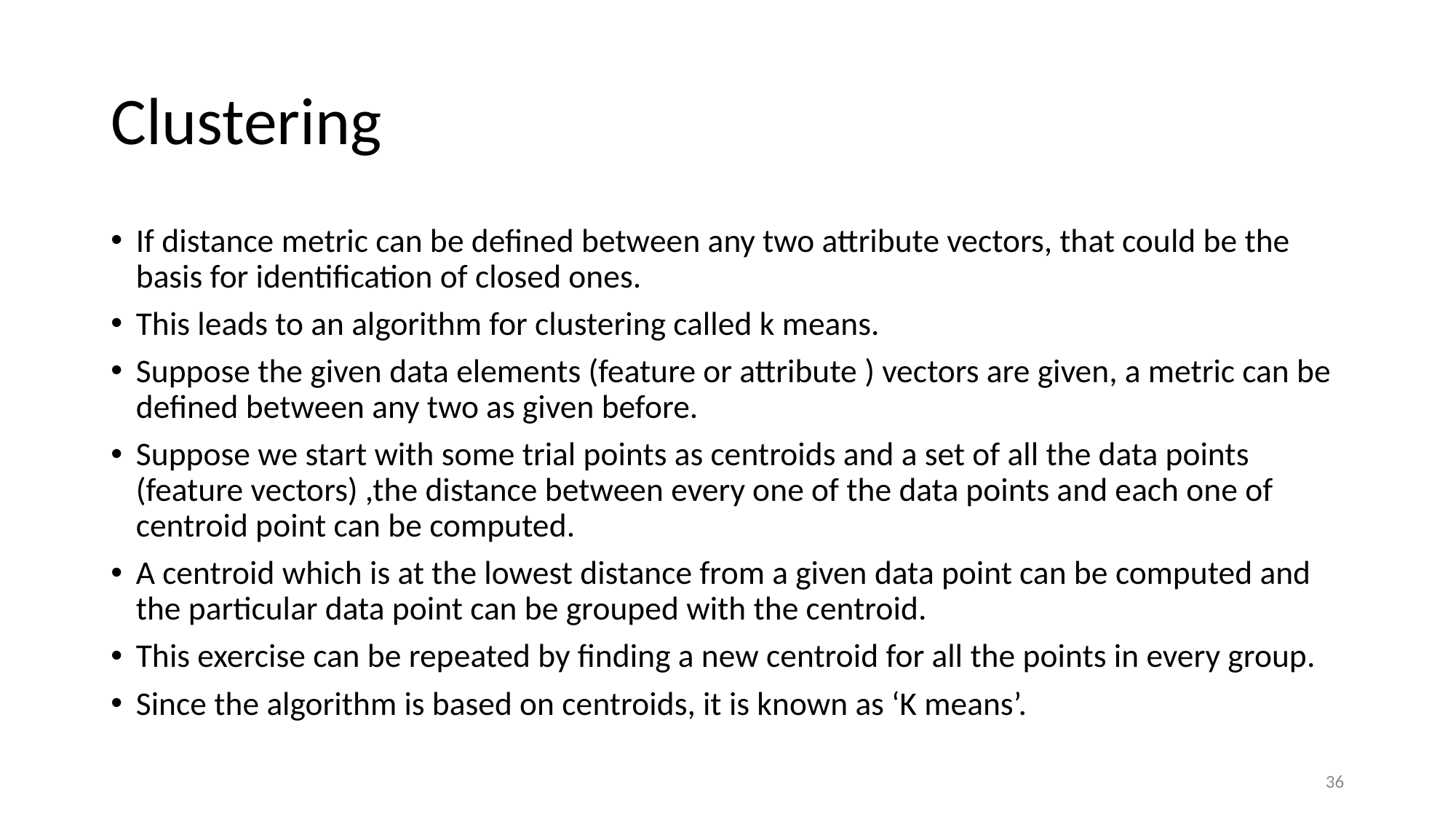

# Clustering
If distance metric can be defined between any two attribute vectors, that could be the basis for identification of closed ones.
This leads to an algorithm for clustering called k means.
Suppose the given data elements (feature or attribute ) vectors are given, a metric can be defined between any two as given before.
Suppose we start with some trial points as centroids and a set of all the data points (feature vectors) ,the distance between every one of the data points and each one of  centroid point can be computed.
A centroid which is at the lowest distance from a given data point can be computed and the particular data point can be grouped with the centroid.
This exercise can be repeated by finding a new centroid for all the points in every group.
Since the algorithm is based on centroids, it is known as ‘K means’.
36